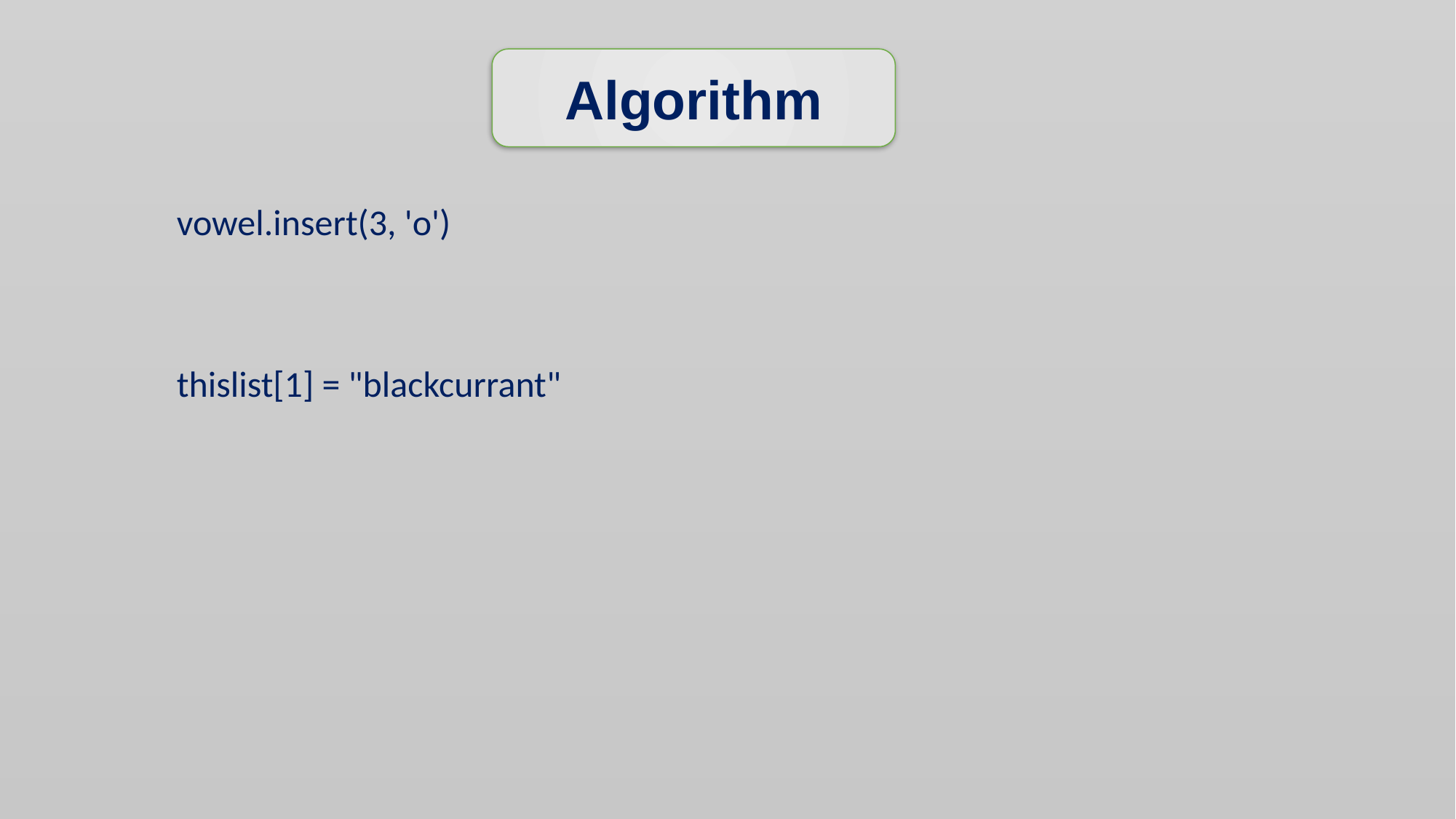

Algorithm
# vowel.insert(3, 'o')

thislist[1] = "blackcurrant"